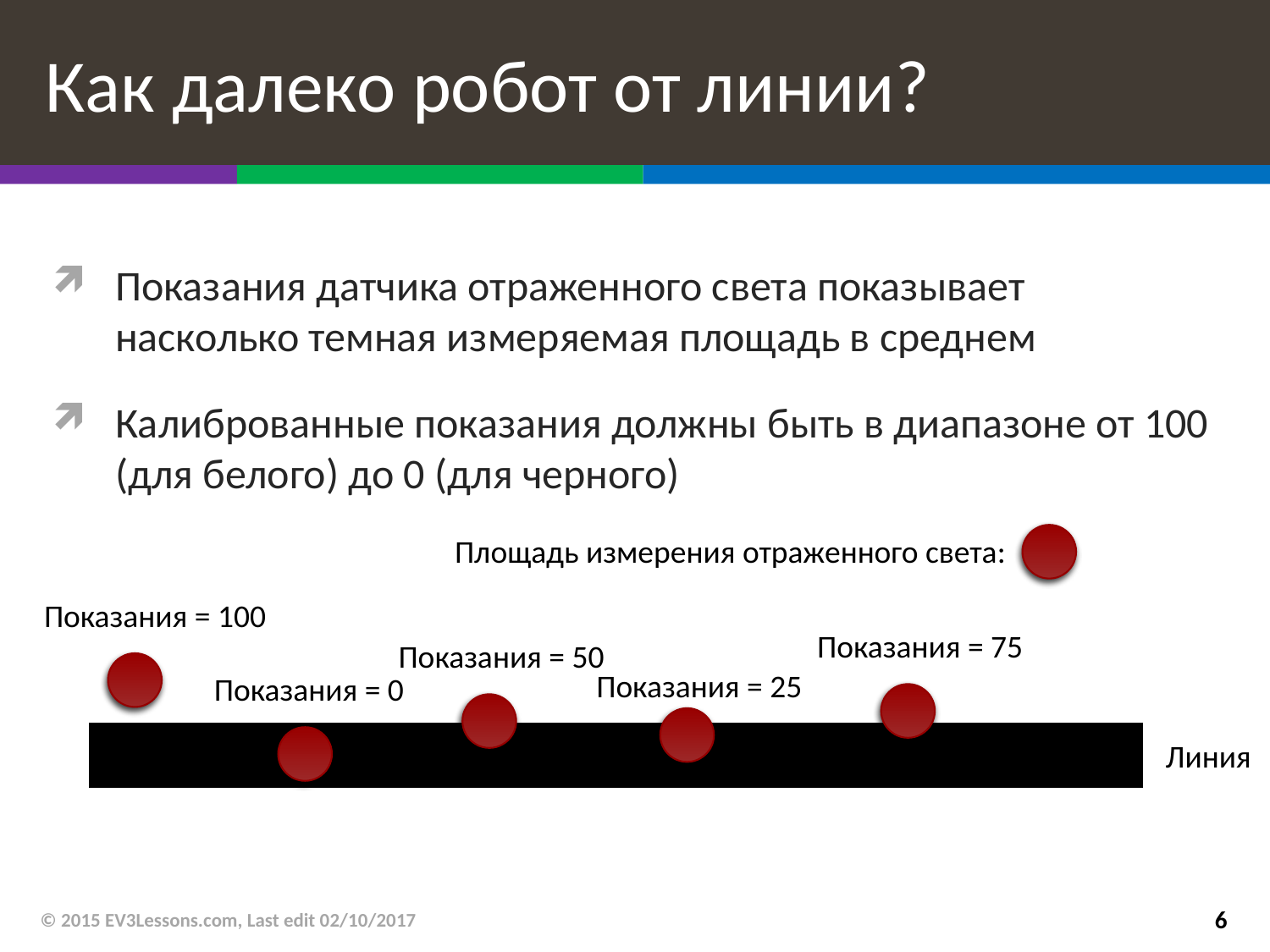

# Как далеко робот от линии?
Показания датчика отраженного света показывает насколько темная измеряемая площадь в среднем
Калиброванные показания должны быть в диапазоне от 100 (для белого) до 0 (для черного)
Площадь измерения отраженного света:

Показания = 100
Показания = 75
Показания = 50

Показания = 25
Показания = 0

Линия
© 2015 EV3Lessons.com, Last edit 02/10/2017
6